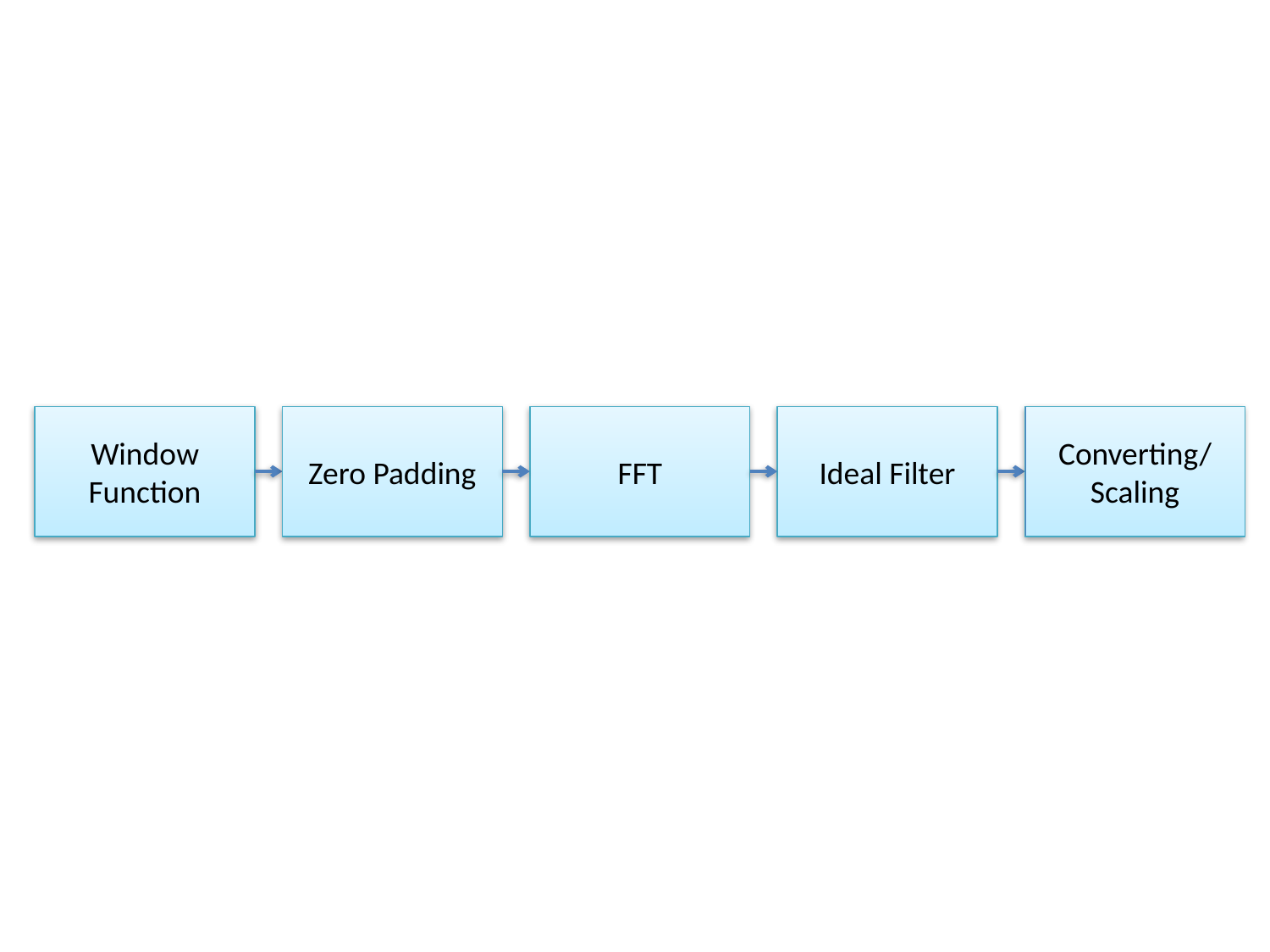

Window Function
Zero Padding
FFT
Ideal Filter
Converting/
Scaling